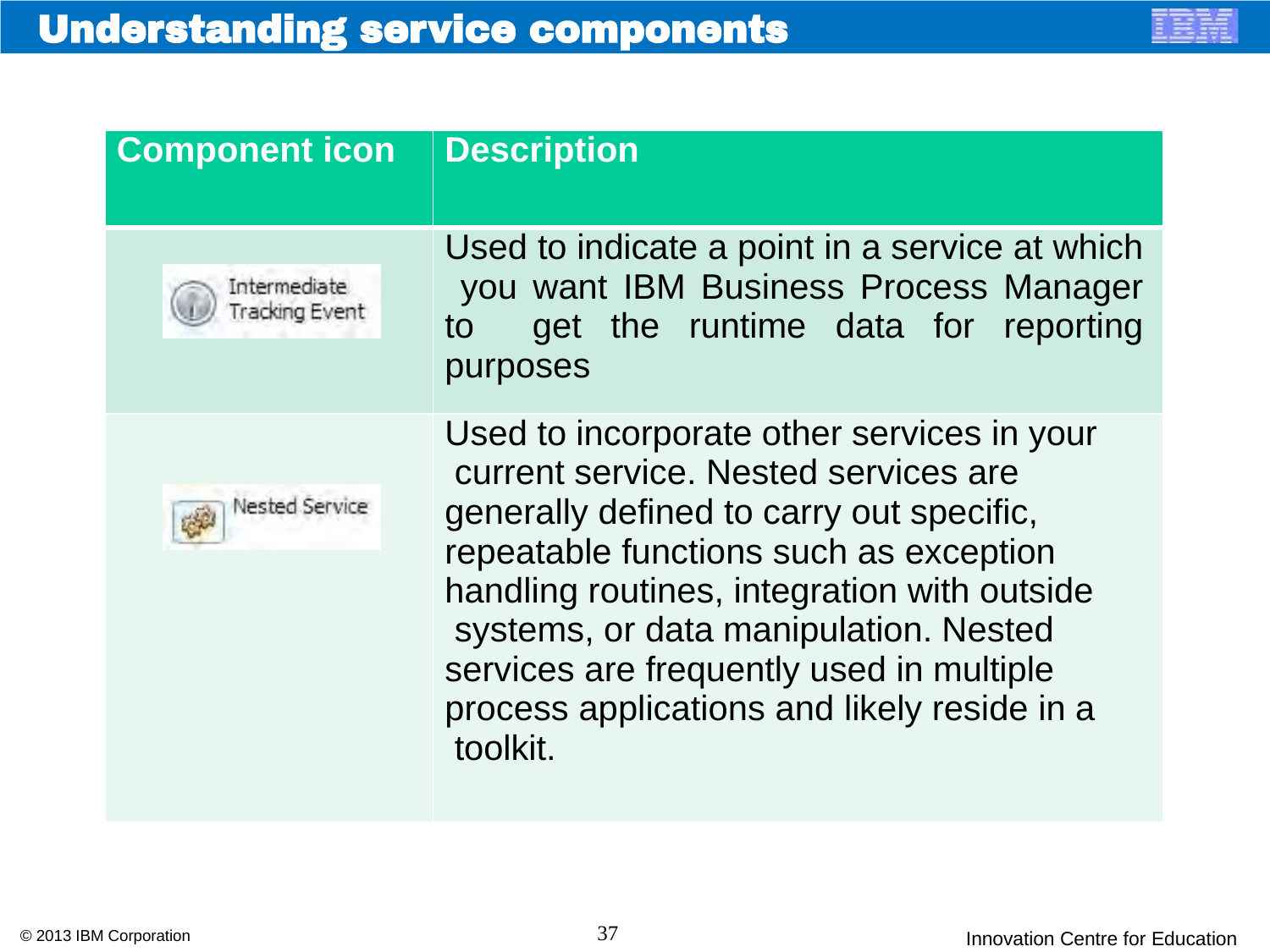

# Understanding service components
| Component icon | Description |
| --- | --- |
|  | Used to indicate a point in a service at which you want IBM Business Process Manager to get the runtime data for reporting purposes |
|  | Used to incorporate other services in your current service. Nested services are generally defined to carry out specific, repeatable functions such as exception handling routines, integration with outside systems, or data manipulation. Nested services are frequently used in multiple process applications and likely reside in a toolkit. |

37
© 2013 IBM Corporation
Innovation Centre for Education